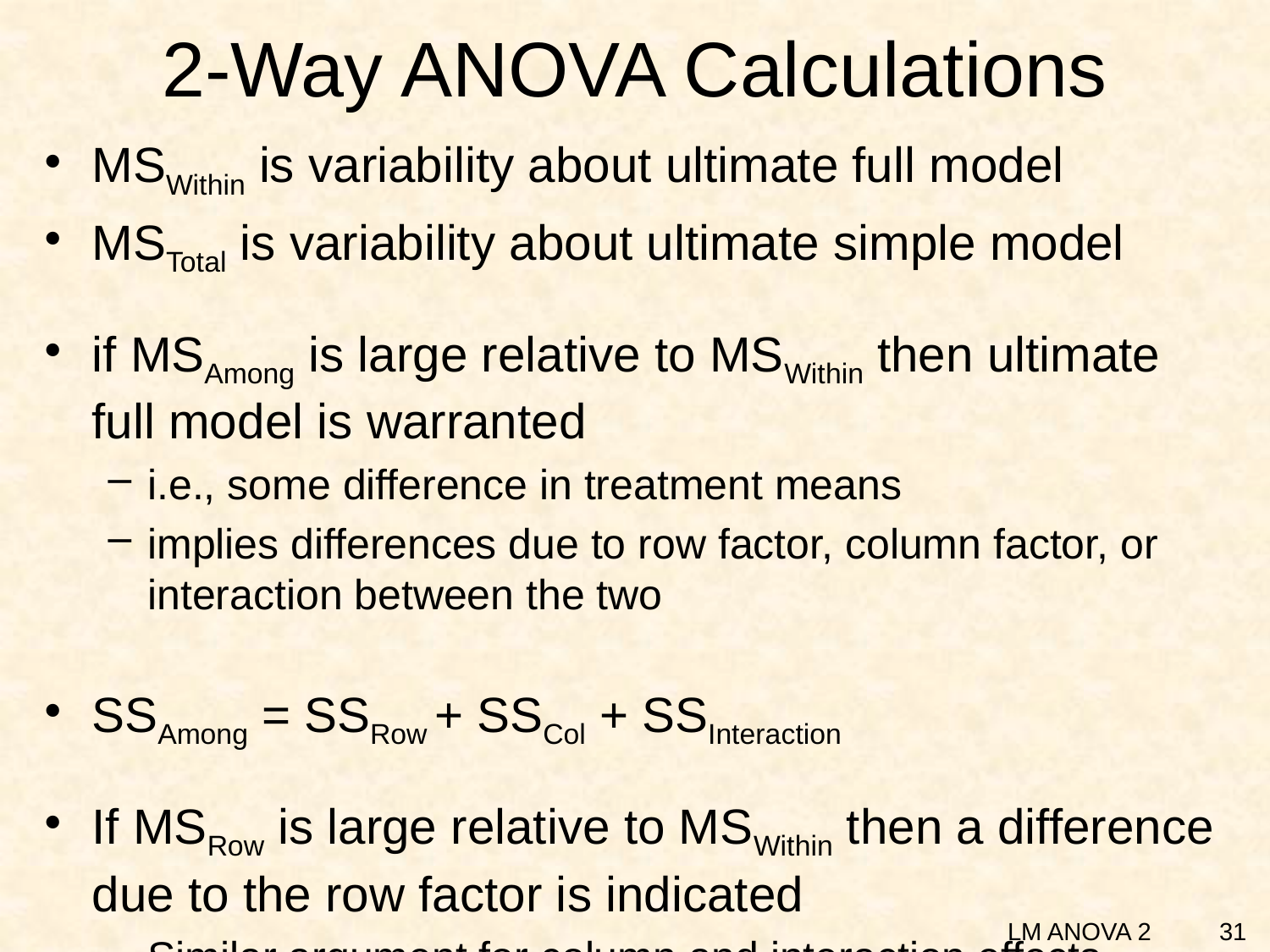

# 2-Way ANOVA Calculations
MSWithin is variability about ultimate full model
MSTotal is variability about ultimate simple model

if MSAmong is large relative to MSWithin then ultimate full model is warranted
i.e., some difference in treatment means
implies differences due to row factor, column factor, or interaction between the two

SSAmong = SSRow + SSCol + SSInteraction

If MSRow is large relative to MSWithin then a difference due to the row factor is indicated
Similar argument for column and interaction effects
31
LM ANOVA 2